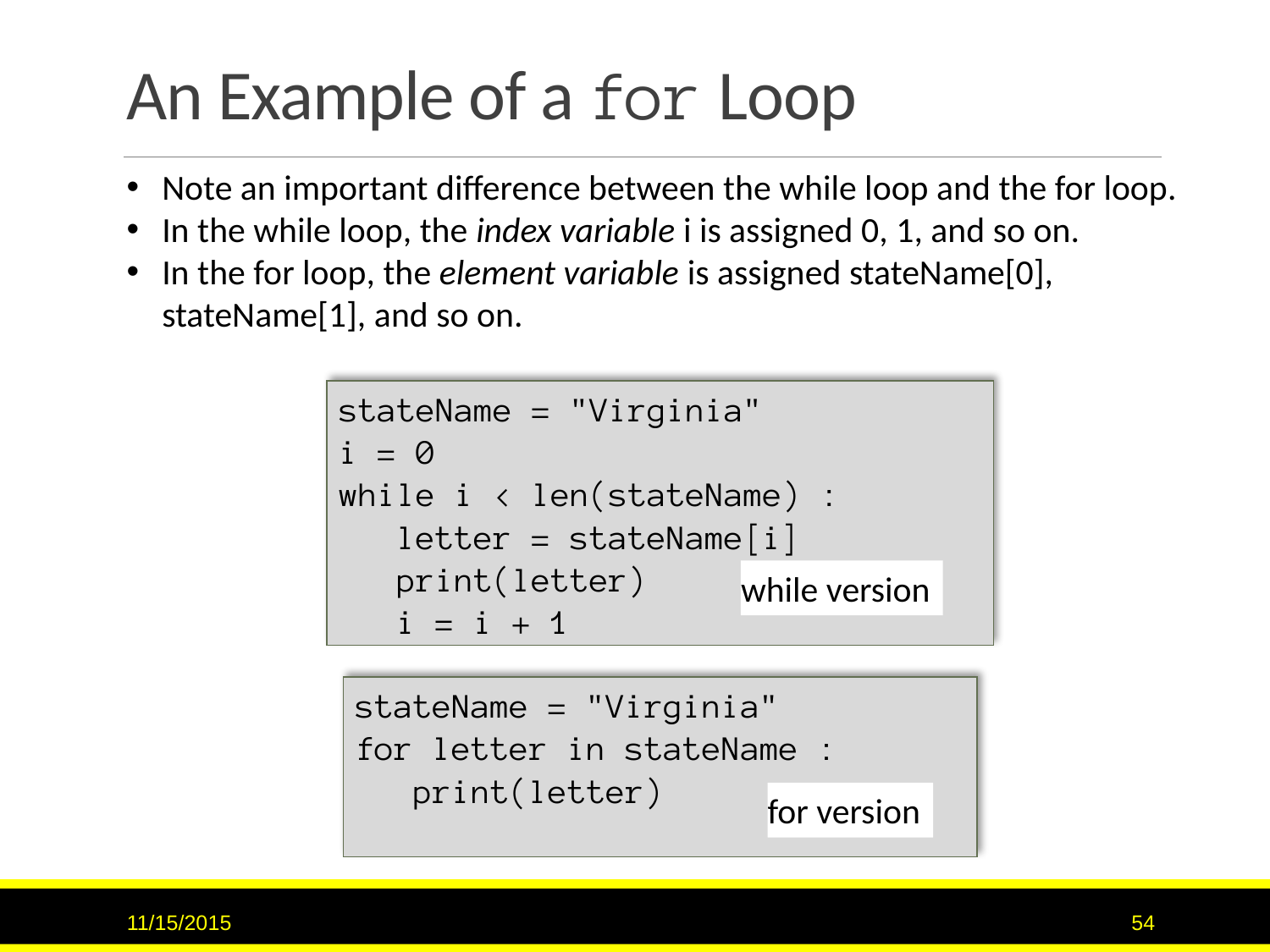

# An Example of a for Loop
Note an important difference between the while loop and the for loop.
In the while loop, the index variable i is assigned 0, 1, and so on.
In the for loop, the element variable is assigned stateName[0], stateName[1], and so on.
stateName = "Virginia"
i = 0
while i < len(stateName) :
   letter = stateName[i]
   print(letter)
   i = i + 1
while version
stateName = "Virginia"
for letter in stateName :
   print(letter)
for version
11/15/2015
54